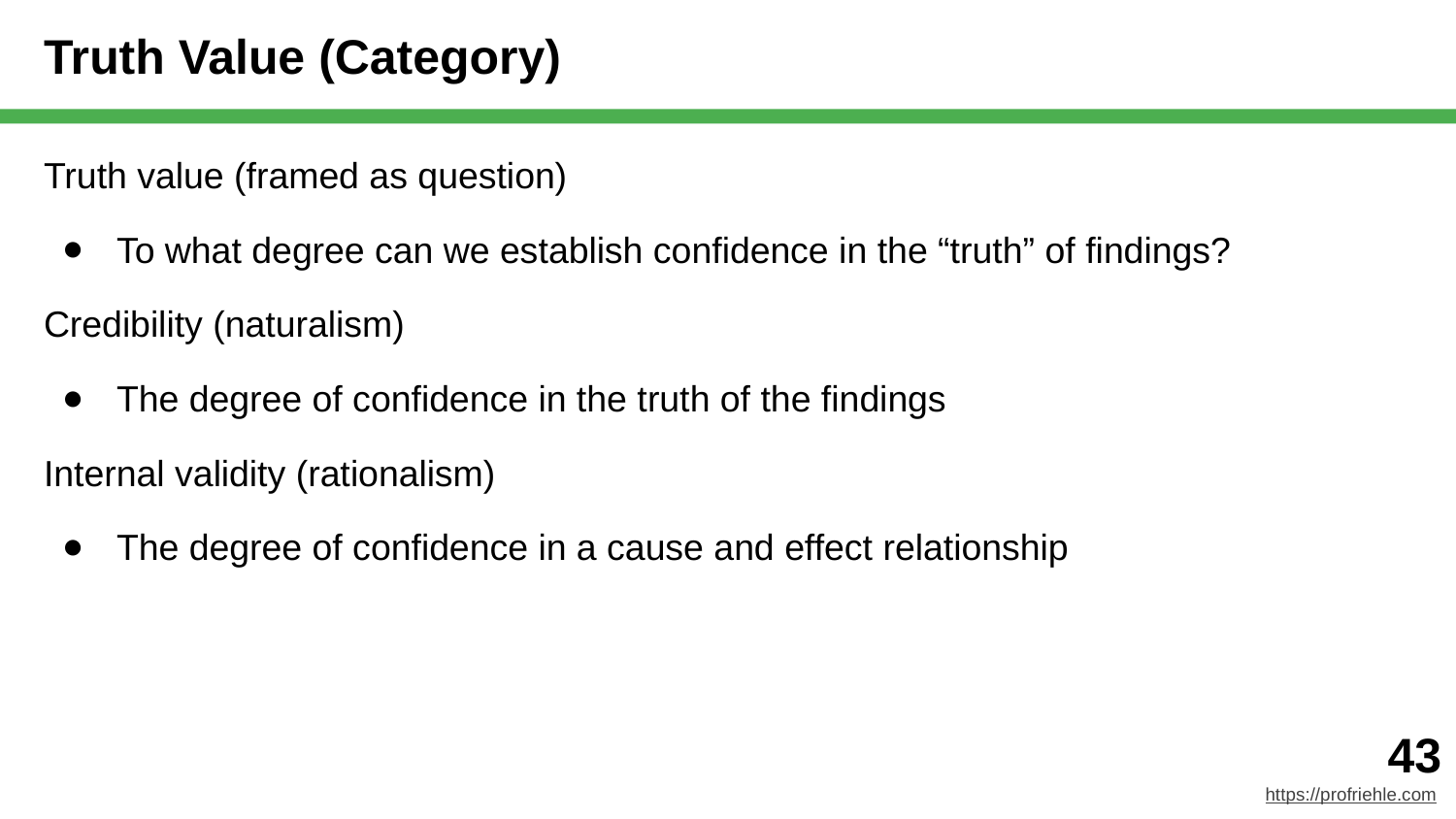

# Truth Value (Category)
Truth value (framed as question)
To what degree can we establish confidence in the “truth” of findings?
Credibility (naturalism)
The degree of confidence in the truth of the findings
Internal validity (rationalism)
The degree of confidence in a cause and effect relationship

43
https://profriehle.com